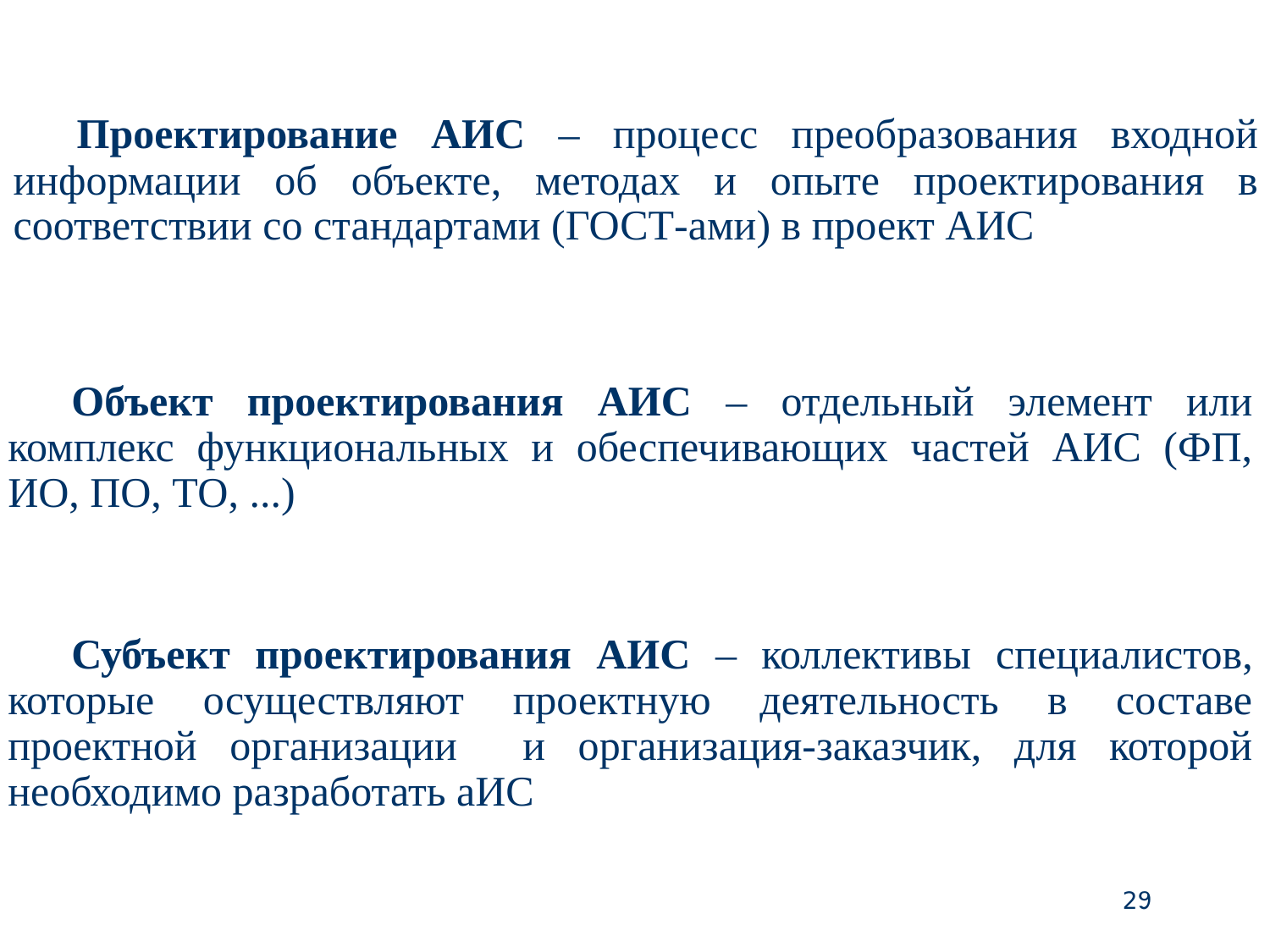

Проектирование АИС – процесс преобразования входной информации об объекте, методах и опыте проектирования в соответствии со стандартами (ГОСТ-ами) в проект АИС
Объект проектирования АИС – отдельный элемент или комплекс функциональных и обеспечивающих частей АИС (ФП, ИО, ПО, ТО, ...)
Субъект проектирования АИС – коллективы специалистов, которые осуществляют проектную деятельность в составе проектной организации  и организация-заказчик, для которой необходимо разработать аИС
29